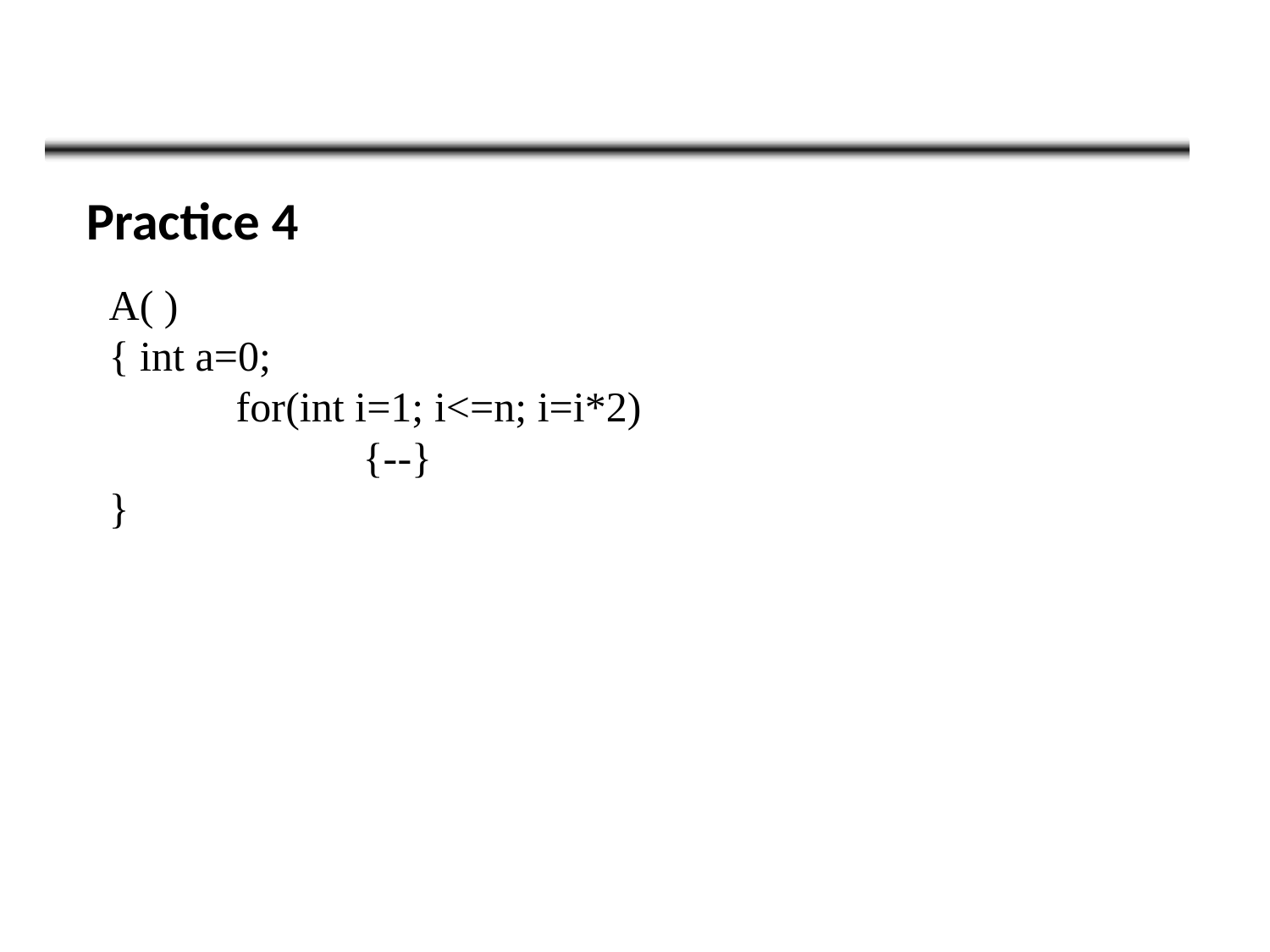

Practice 4
A( )
{ int a=0;
	for(int i=1; i<=n; i=i*2)
		{--}
}